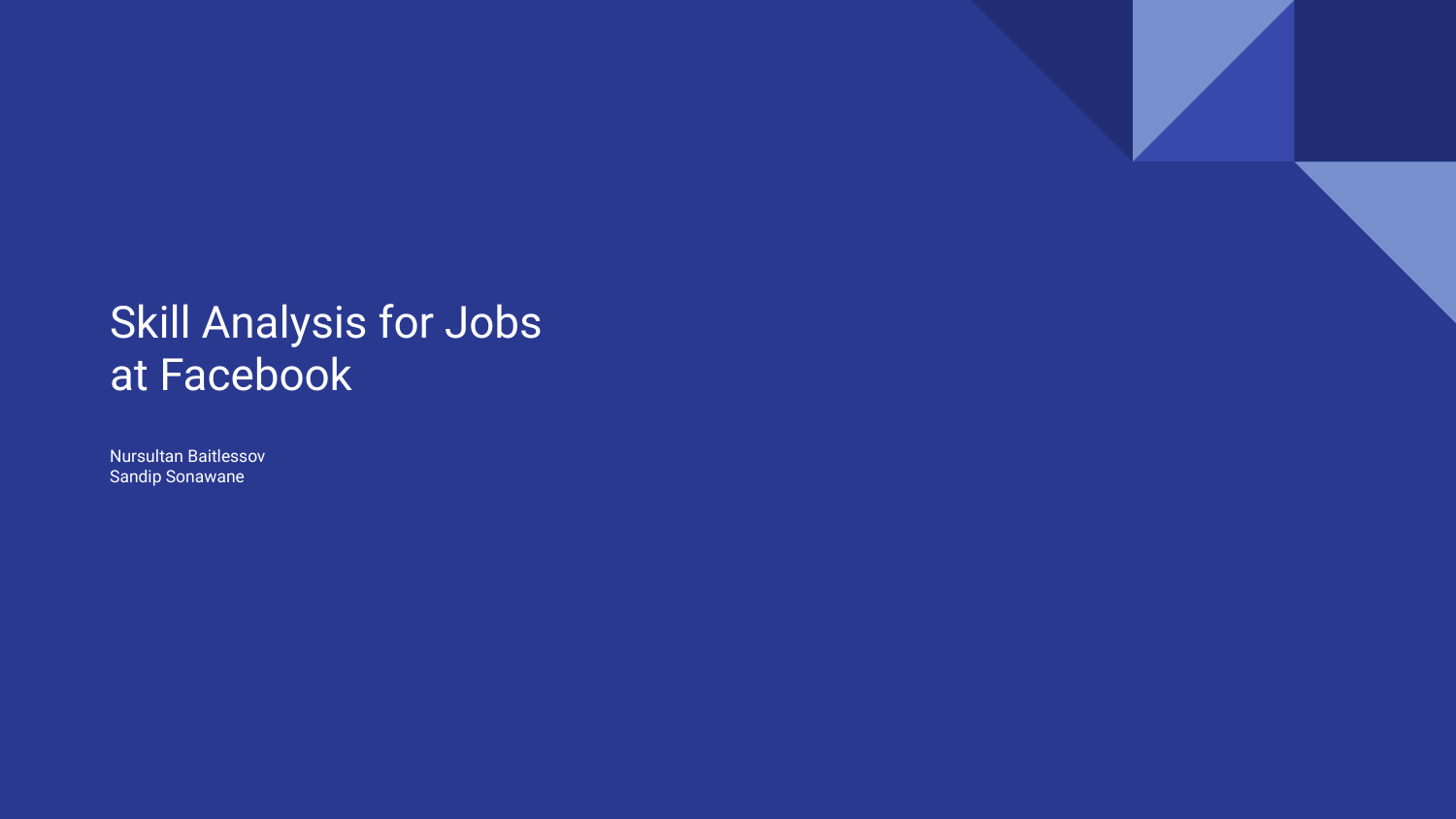

# Skill Analysis for Jobs
at Facebook
Nursultan Baitlessov
Sandip Sonawane